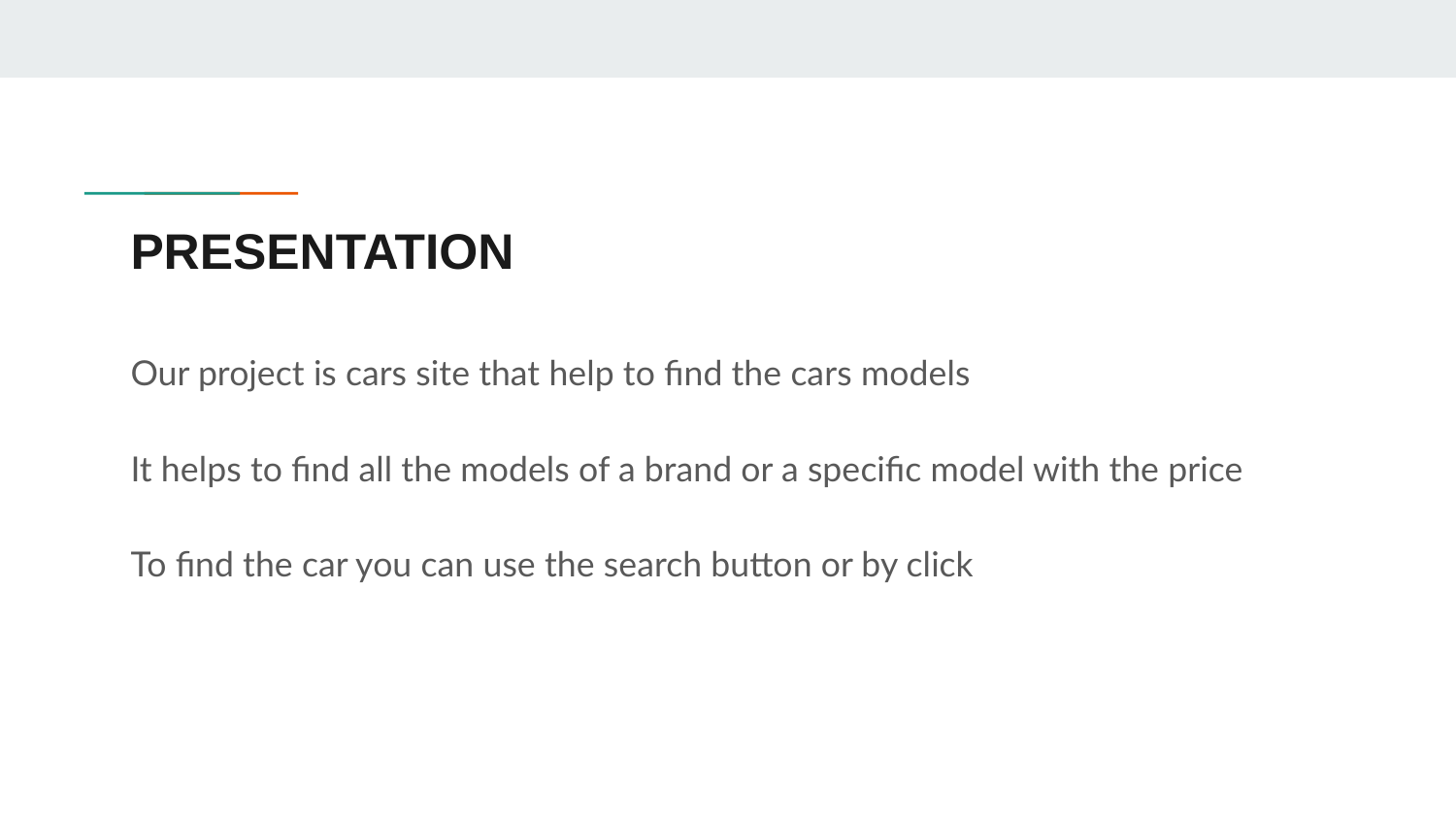

# PRESENTATION
Our project is cars site that help to find the cars models
It helps to find all the models of a brand or a specific model with the price
To find the car you can use the search button or by click